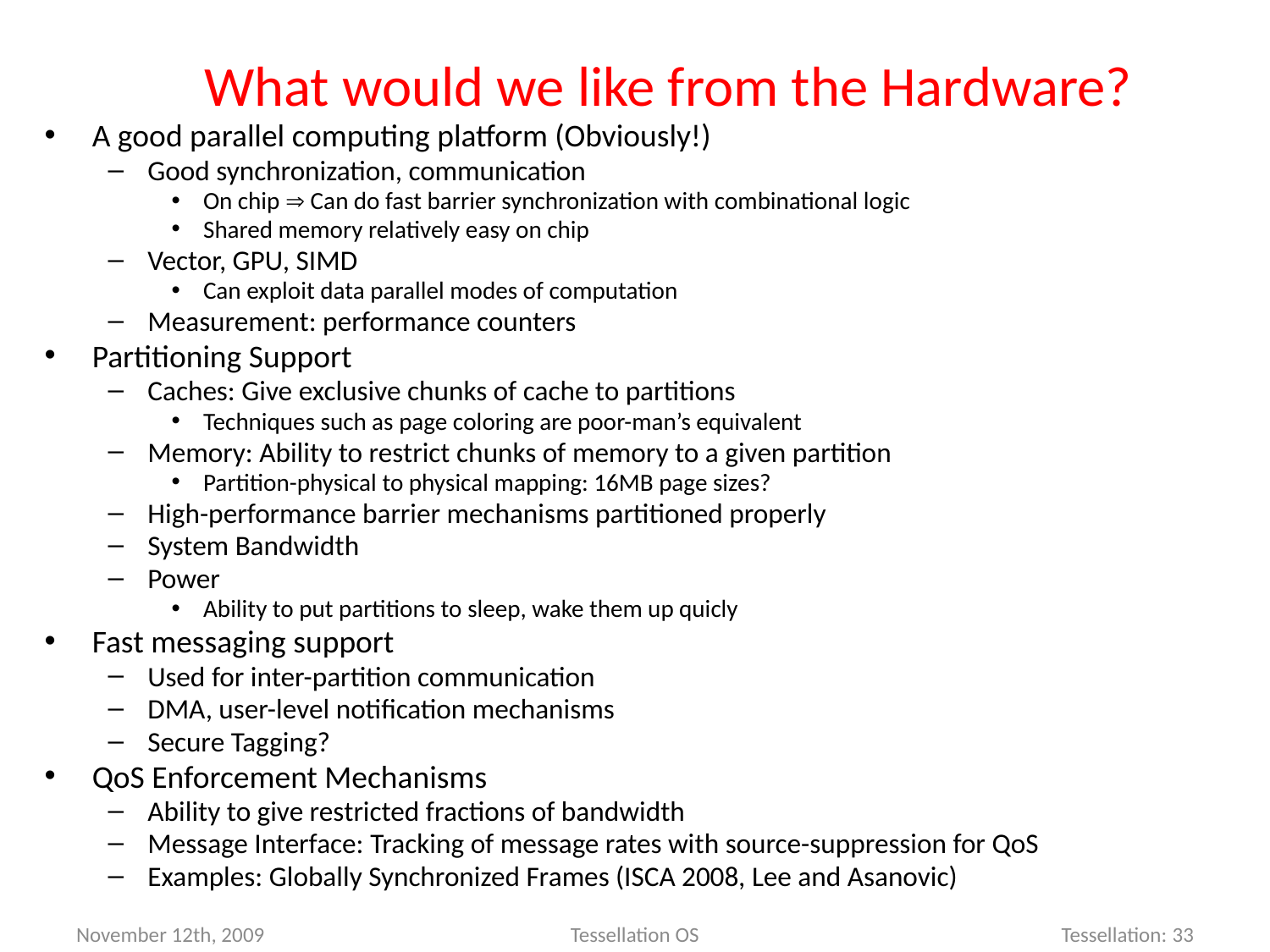

# What would we like from the Hardware?
A good parallel computing platform (Obviously!)
Good synchronization, communication
On chip ⇒ Can do fast barrier synchronization with combinational logic
Shared memory relatively easy on chip
Vector, GPU, SIMD
Can exploit data parallel modes of computation
Measurement: performance counters
Partitioning Support
Caches: Give exclusive chunks of cache to partitions
Techniques such as page coloring are poor-man’s equivalent
Memory: Ability to restrict chunks of memory to a given partition
Partition-physical to physical mapping: 16MB page sizes?
High-performance barrier mechanisms partitioned properly
System Bandwidth
Power
Ability to put partitions to sleep, wake them up quicly
Fast messaging support
Used for inter-partition communication
DMA, user-level notification mechanisms
Secure Tagging?
QoS Enforcement Mechanisms
Ability to give restricted fractions of bandwidth
Message Interface: Tracking of message rates with source-suppression for QoS
Examples: Globally Synchronized Frames (ISCA 2008, Lee and Asanovic)
Tessellation OS
Tessellation: 33
November 12th, 2009